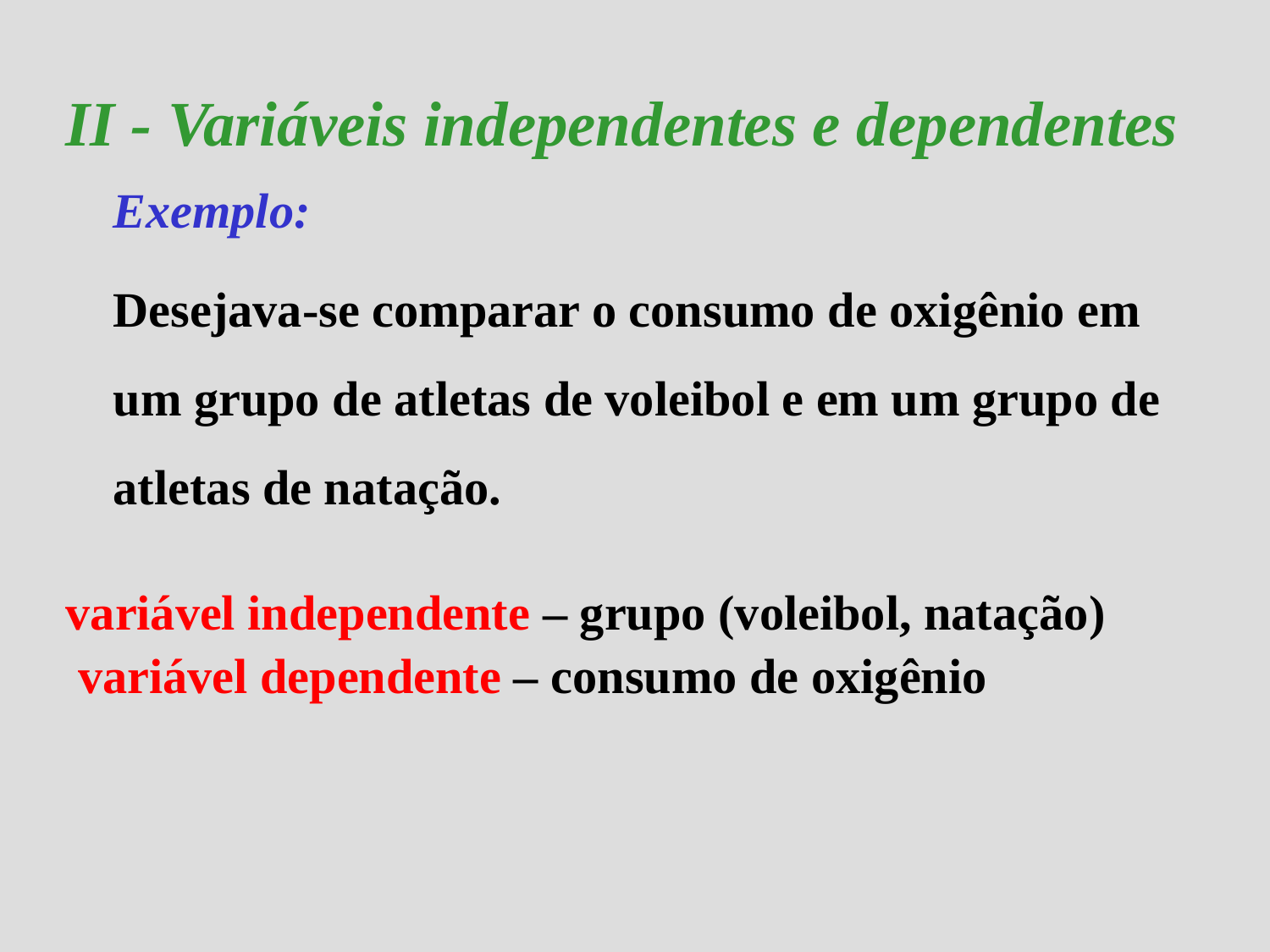

II - Variáveis independentes e dependentes

	Exemplo:
	Desejava-se comparar o consumo de oxigênio em um grupo de atletas de voleibol e em um grupo de atletas de natação.

variável independente – grupo (voleibol, natação)
 variável dependente – consumo de oxigênio